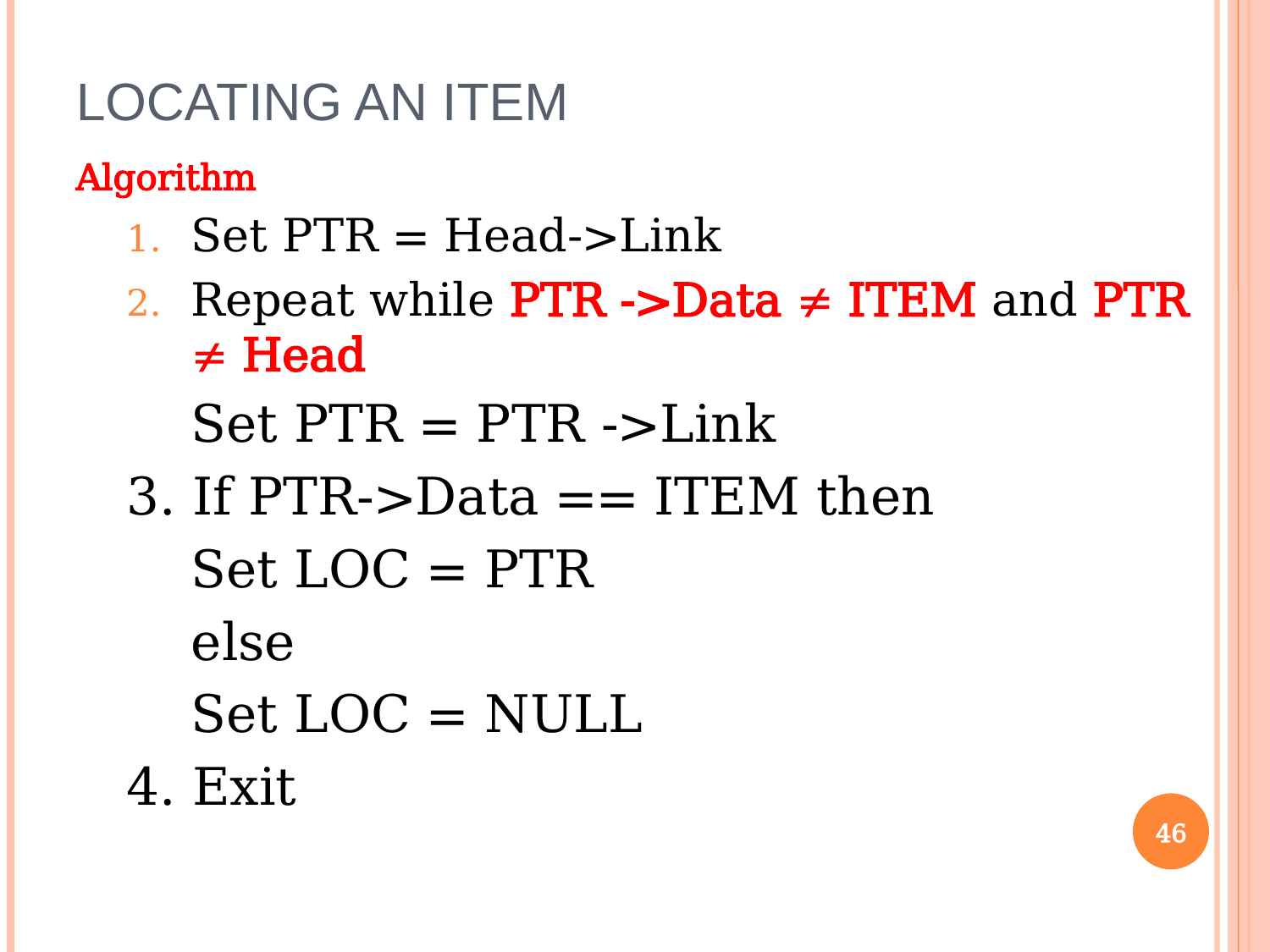

# Locating an ITEM
Algorithm
Set PTR = Head->Link
Repeat while PTR ->Data ≠ ITEM and PTR ≠ Head
	Set PTR = PTR ->Link
3. If PTR->Data == ITEM then
		Set LOC = PTR
	else
		Set LOC = NULL
4. Exit

46